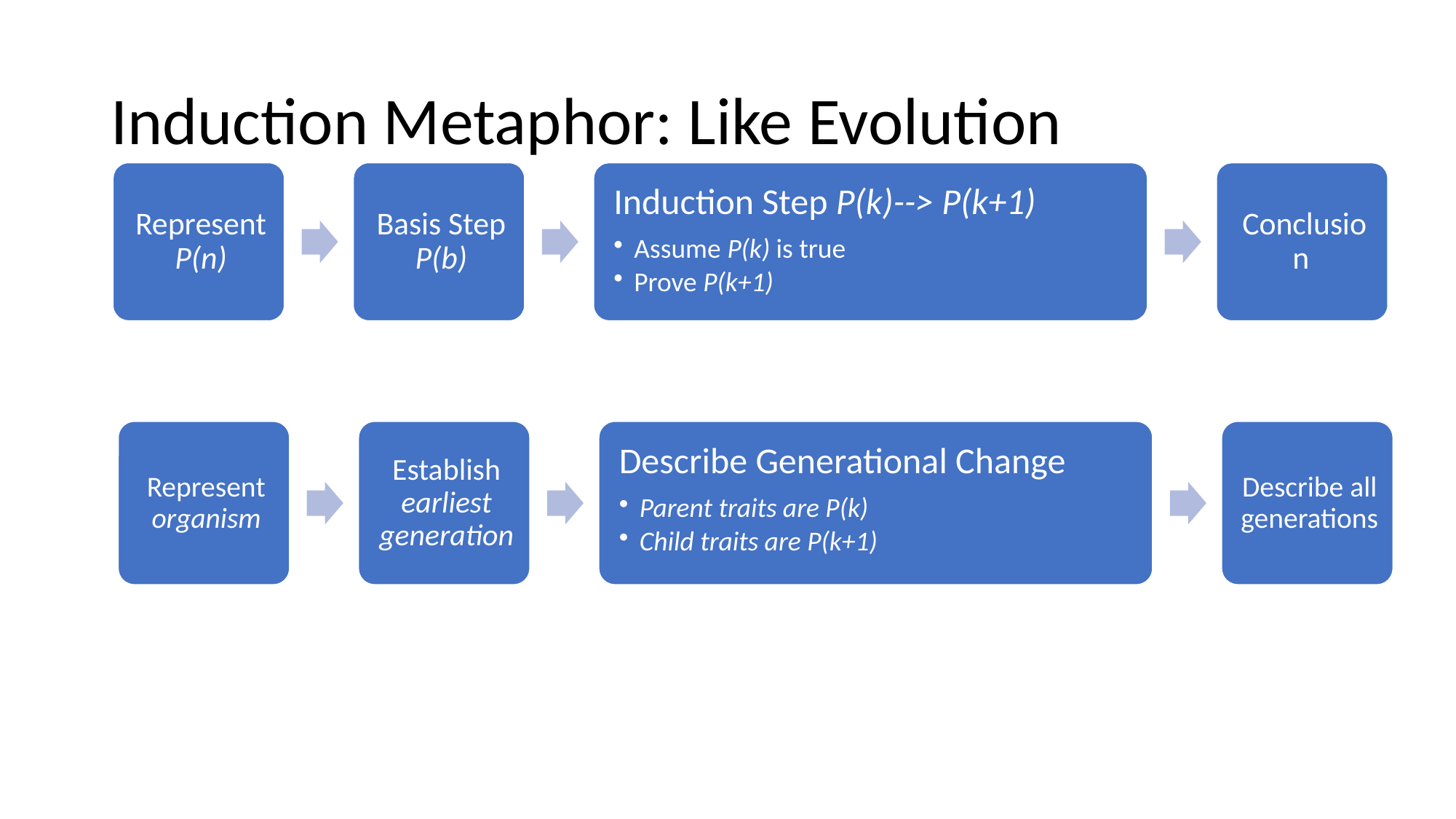

Represent P(n)

Basis Step P(b)

Induction Step P(k)--> P(k+1)
Assume P(k) is true
Prove P(k+1)

Conclusion
# Induction Metaphor: Like Evolution
Represent organism

Establish earliest generation

Describe Generational Change
Parent traits are P(k)
Child traits are P(k+1)

Describe all generations